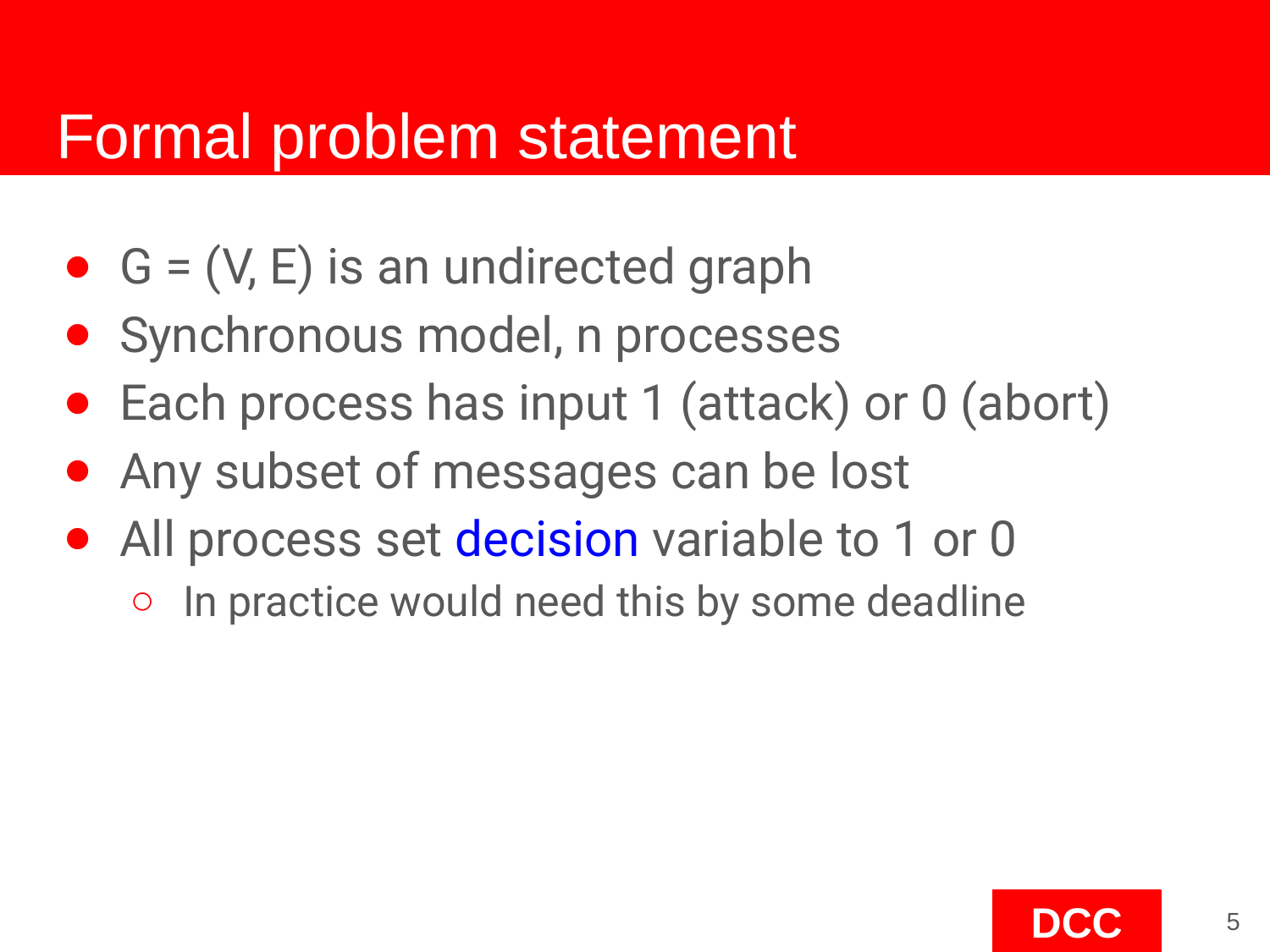

# Formal problem statement
G = (V, E) is an undirected graph
Synchronous model, n processes
Each process has input 1 (attack) or 0 (abort)
Any subset of messages can be lost
All process set decision variable to 1 or 0
In practice would need this by some deadline
5